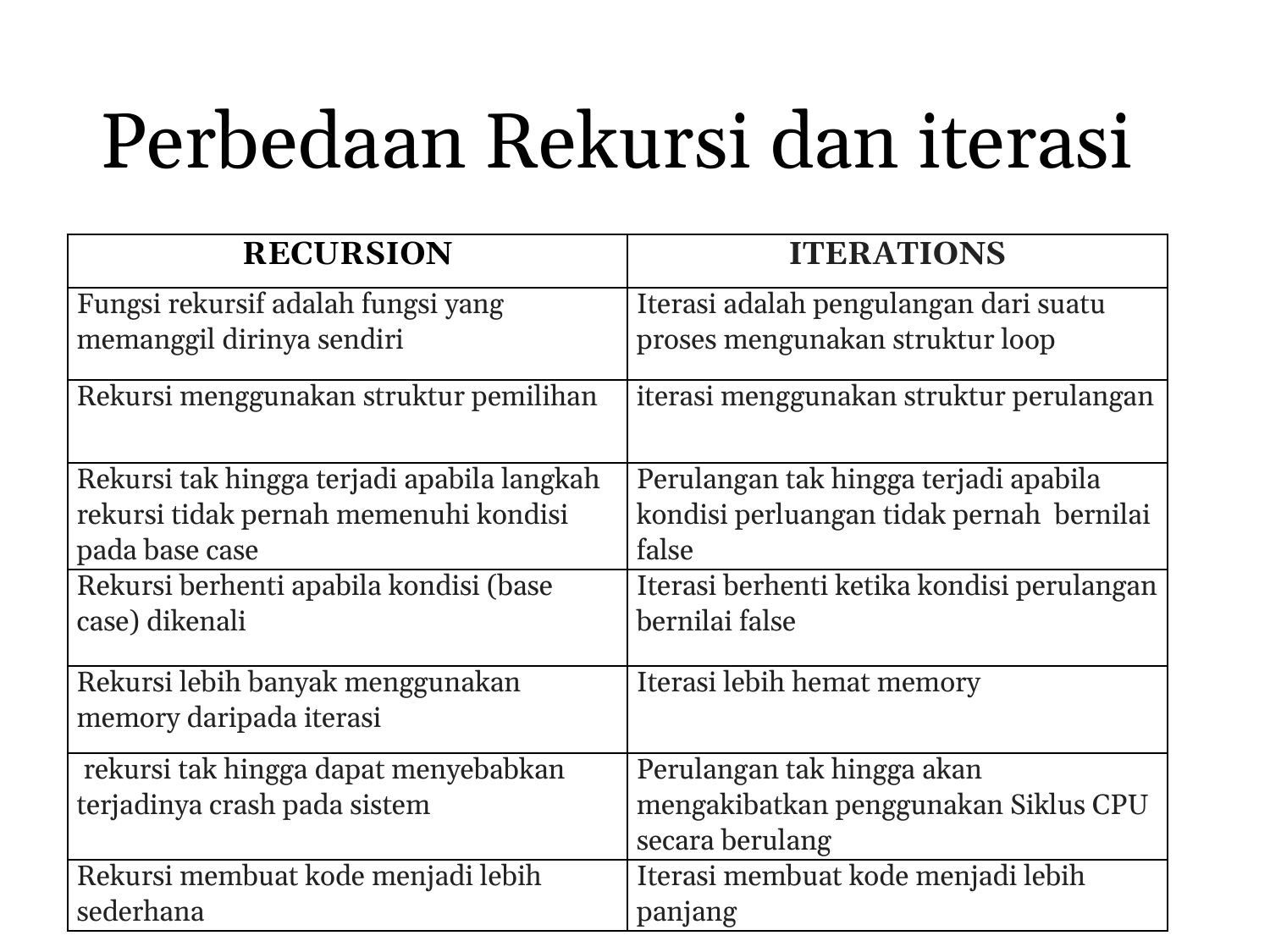

# Perbedaan Rekursi dan iterasi
| RECURSION | ITERATIONS |
| --- | --- |
| Fungsi rekursif adalah fungsi yang memanggil dirinya sendiri | Iterasi adalah pengulangan dari suatu proses mengunakan struktur loop |
| Rekursi menggunakan struktur pemilihan | iterasi menggunakan struktur perulangan |
| Rekursi tak hingga terjadi apabila langkah rekursi tidak pernah memenuhi kondisi pada base case | Perulangan tak hingga terjadi apabila kondisi perluangan tidak pernah bernilai false |
| Rekursi berhenti apabila kondisi (base case) dikenali | Iterasi berhenti ketika kondisi perulangan bernilai false |
| Rekursi lebih banyak menggunakan memory daripada iterasi | Iterasi lebih hemat memory |
| rekursi tak hingga dapat menyebabkan terjadinya crash pada sistem | Perulangan tak hingga akan mengakibatkan penggunakan Siklus CPU secara berulang |
| Rekursi membuat kode menjadi lebih sederhana | Iterasi membuat kode menjadi lebih panjang |